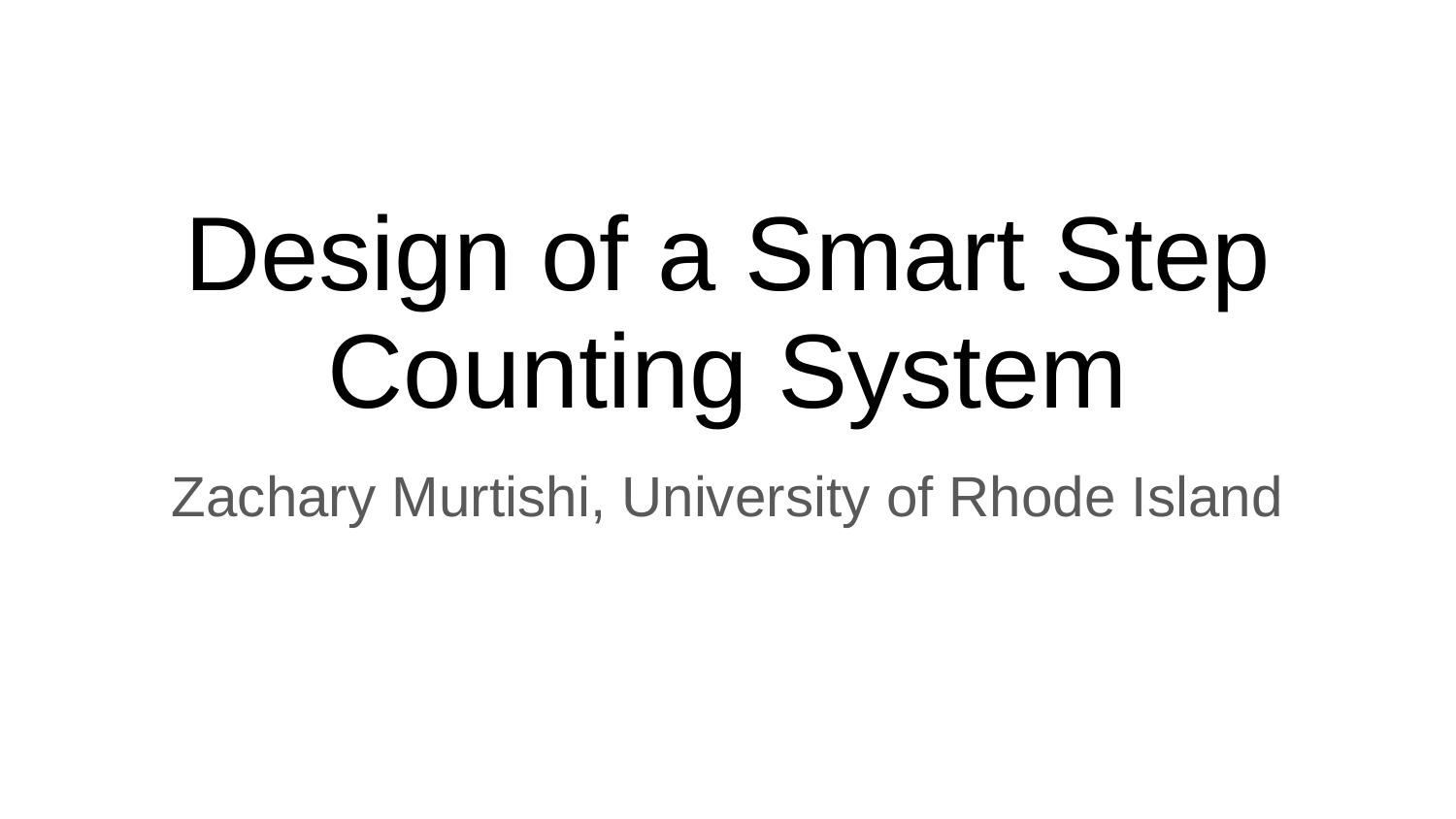

# Design of a Smart Step Counting System
Zachary Murtishi, University of Rhode Island